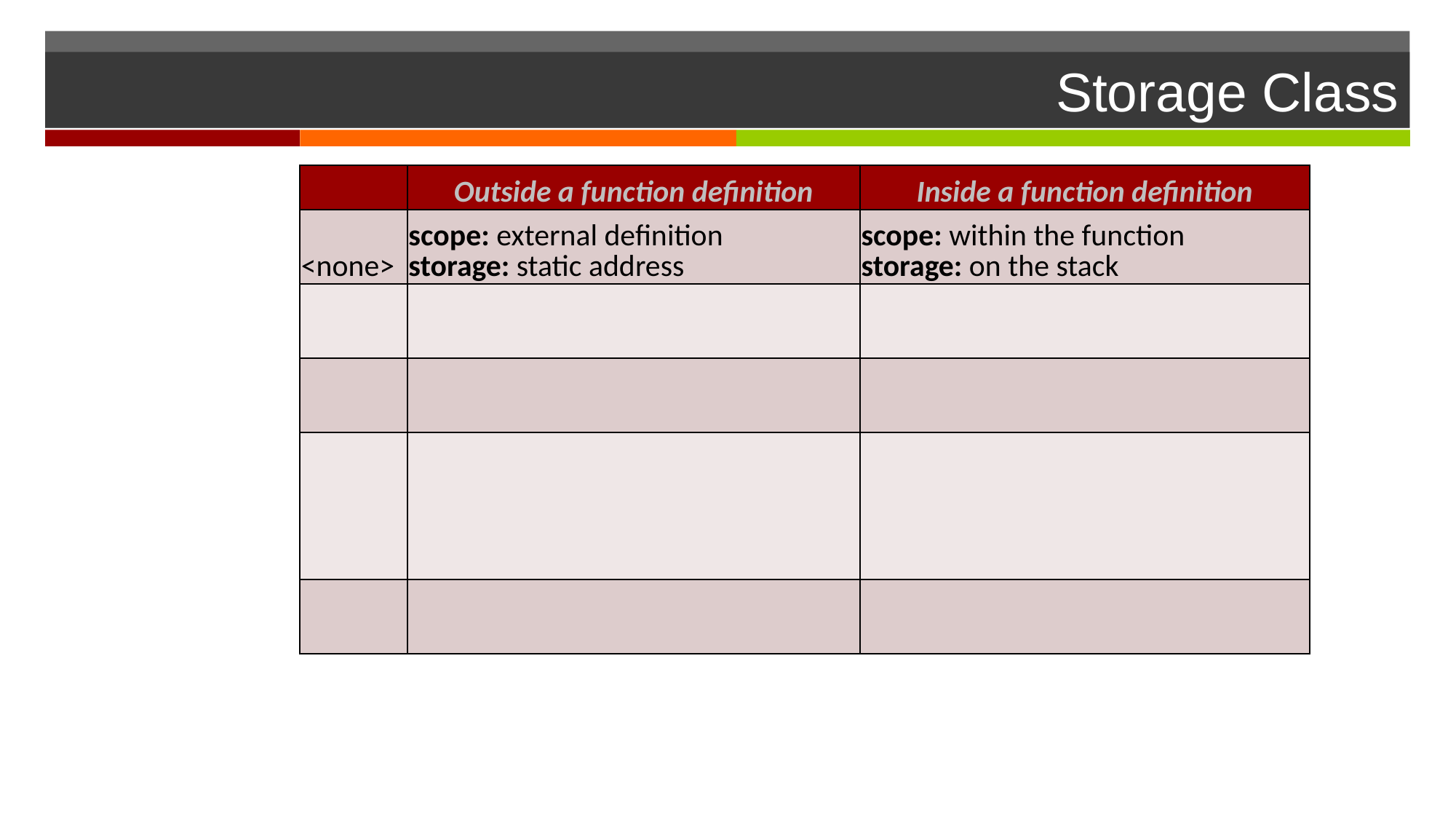

# Storage Class
|  | Outside a function definition | Inside a function definition |
| --- | --- | --- |
| <none> | scope: external definition storage: static address | scope: within the function storage: on the stack |
|  |  |  |
|  |  |  |
|  |  |  |
|  |  |  |